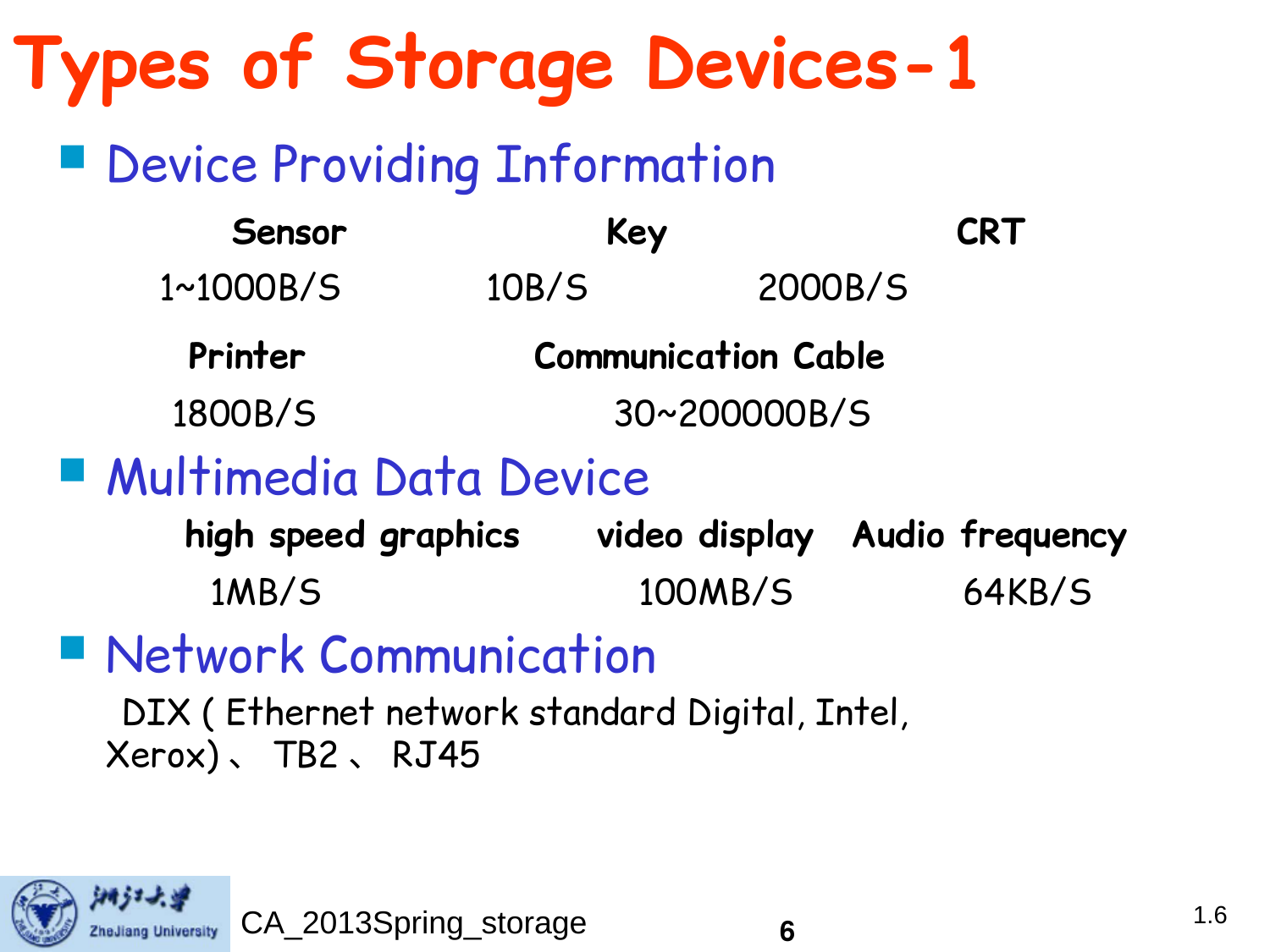

# Types of Storage Devices-1
Device Providing Information
		Sensor                 Key                   CRT
        1~1000B/S		10B/S                2000B/S
    Printer               Communication Cable
         1800B/S         		30~200000B/S
Multimedia Data Device
high speed graphics	video display	Audio frequency
            1MB/S                              100MB/S                64KB/S
Network Communication
      DIX ( Ethernet network standard Digital, Intel, Xerox)、TB2、RJ45